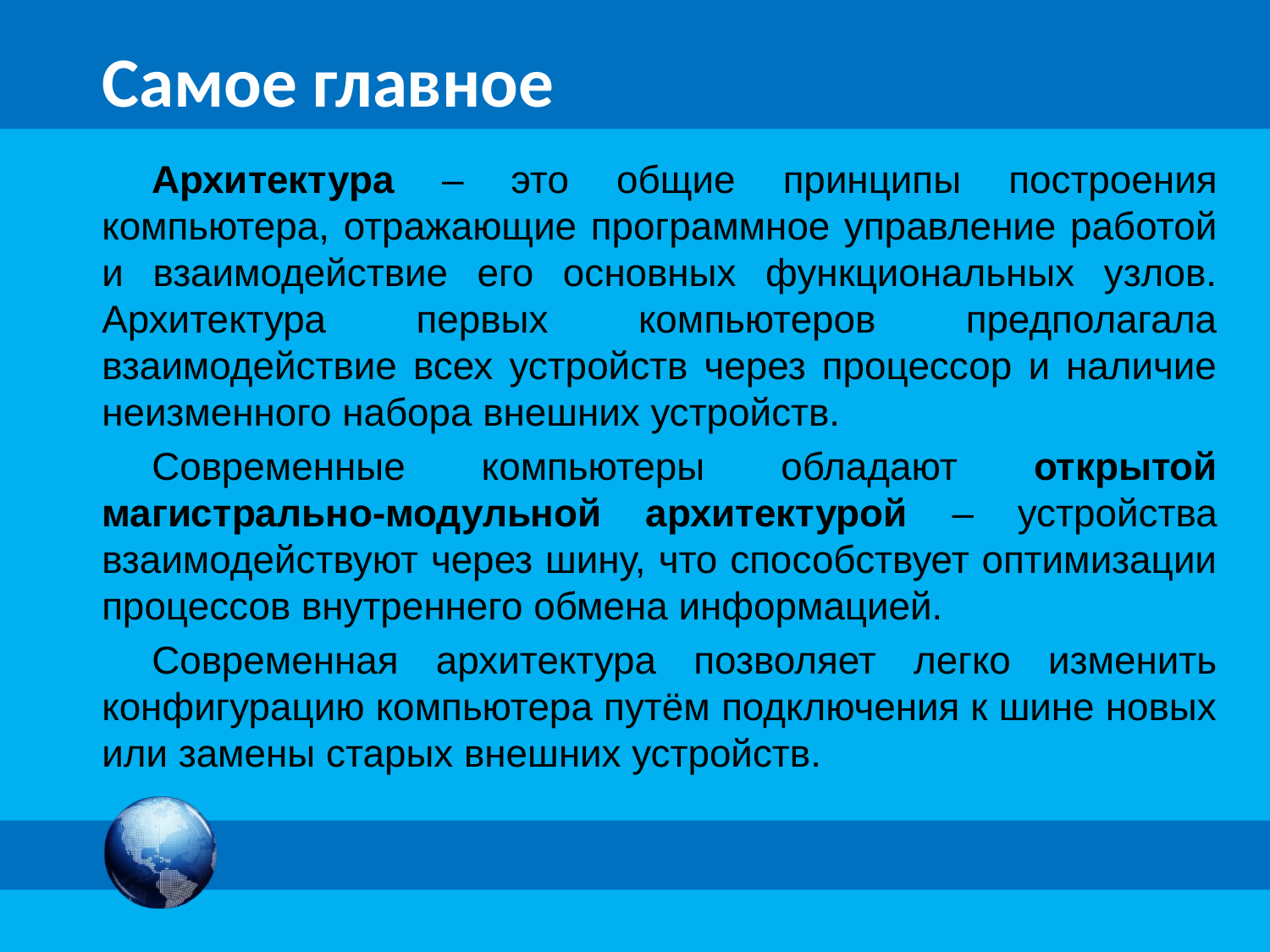

# Самое главное
Архитектура – это общие принципы построения компьютера, отражающие программное управление работой и взаимодействие его основных функциональных узлов. Архитектура первых компьютеров предполагала взаимодействие всех устройств через процессор и наличие неизменного набора внешних устройств.
Современные компьютеры обладают открытой магистрально-модульной архитектурой – устройства взаимодействуют через шину, что способствует оптимизации процессов внутреннего обмена информацией.
Современная архитектура позволяет легко изменить конфигурацию компьютера путём подключения к шине новых или замены старых внешних устройств.